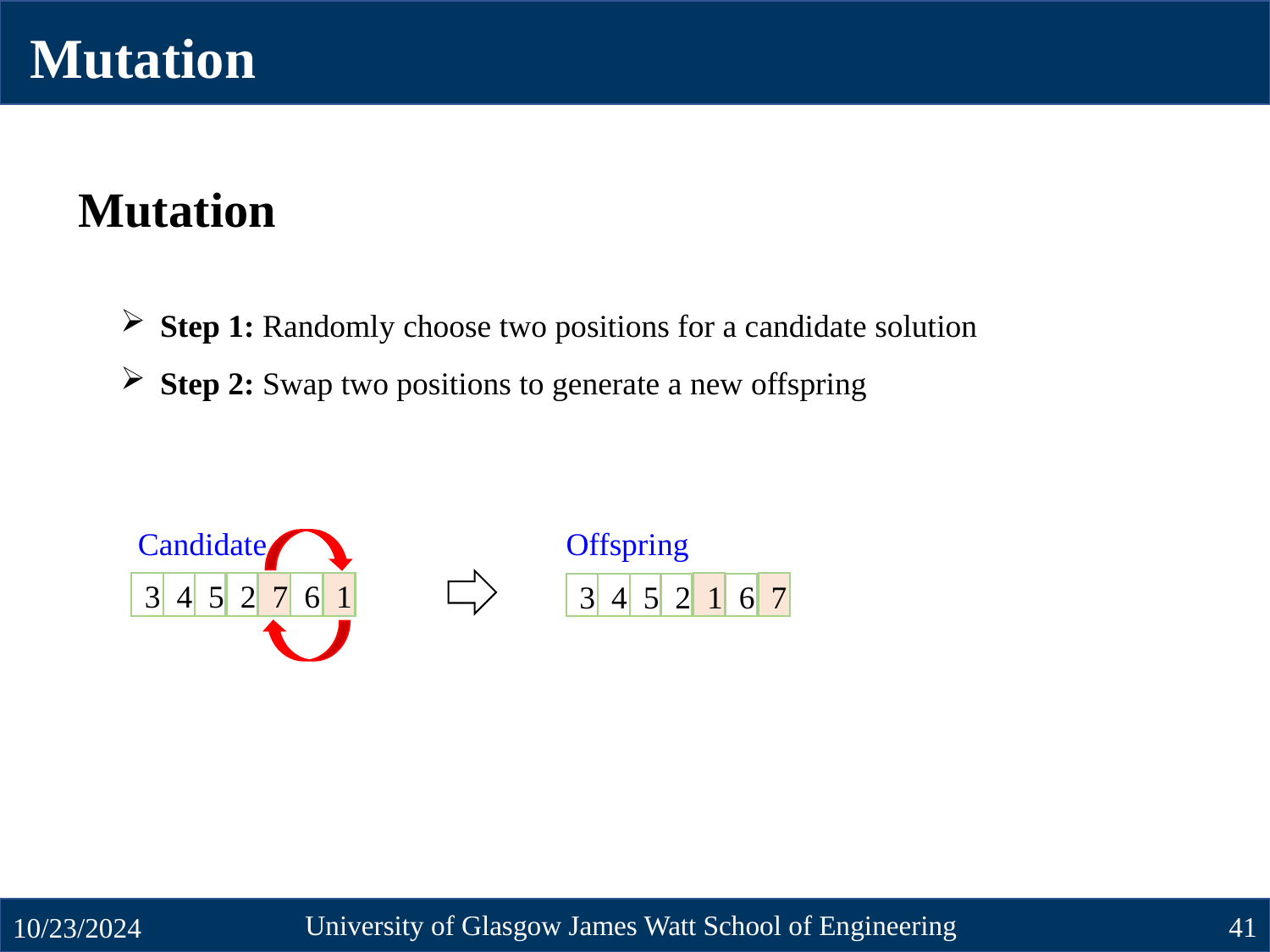

Mutation
Mutation
Step 1: Randomly choose two positions for a candidate solution
Step 2: Swap two positions to generate a new offspring
Candidate

Offspring

3  4  5  2  7  6  1

3  4  5  2  1  6  7

University of Glasgow James Watt School of Engineering
41
10/23/2024